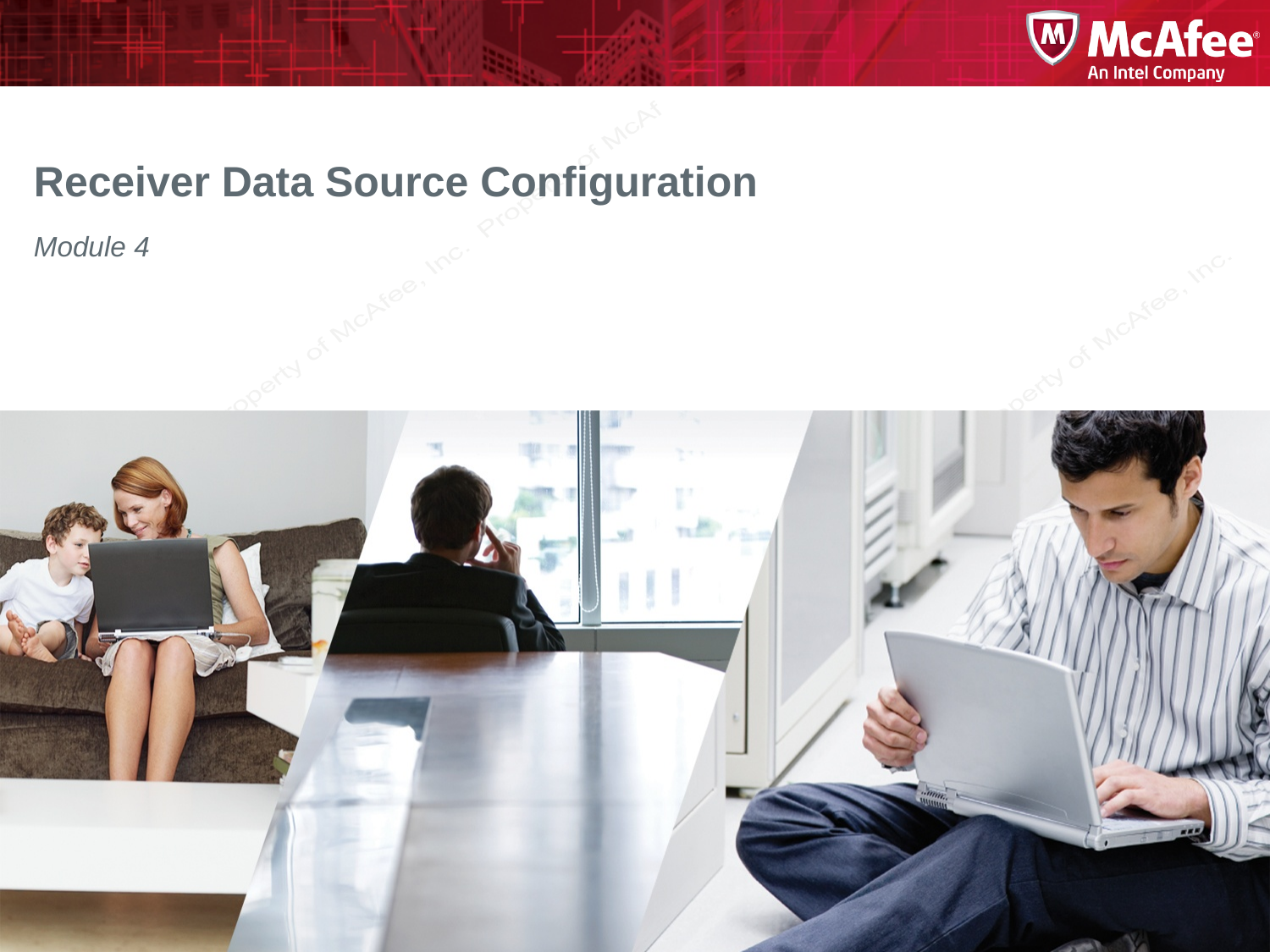

# Receiver Data Source Configuration
Module 4